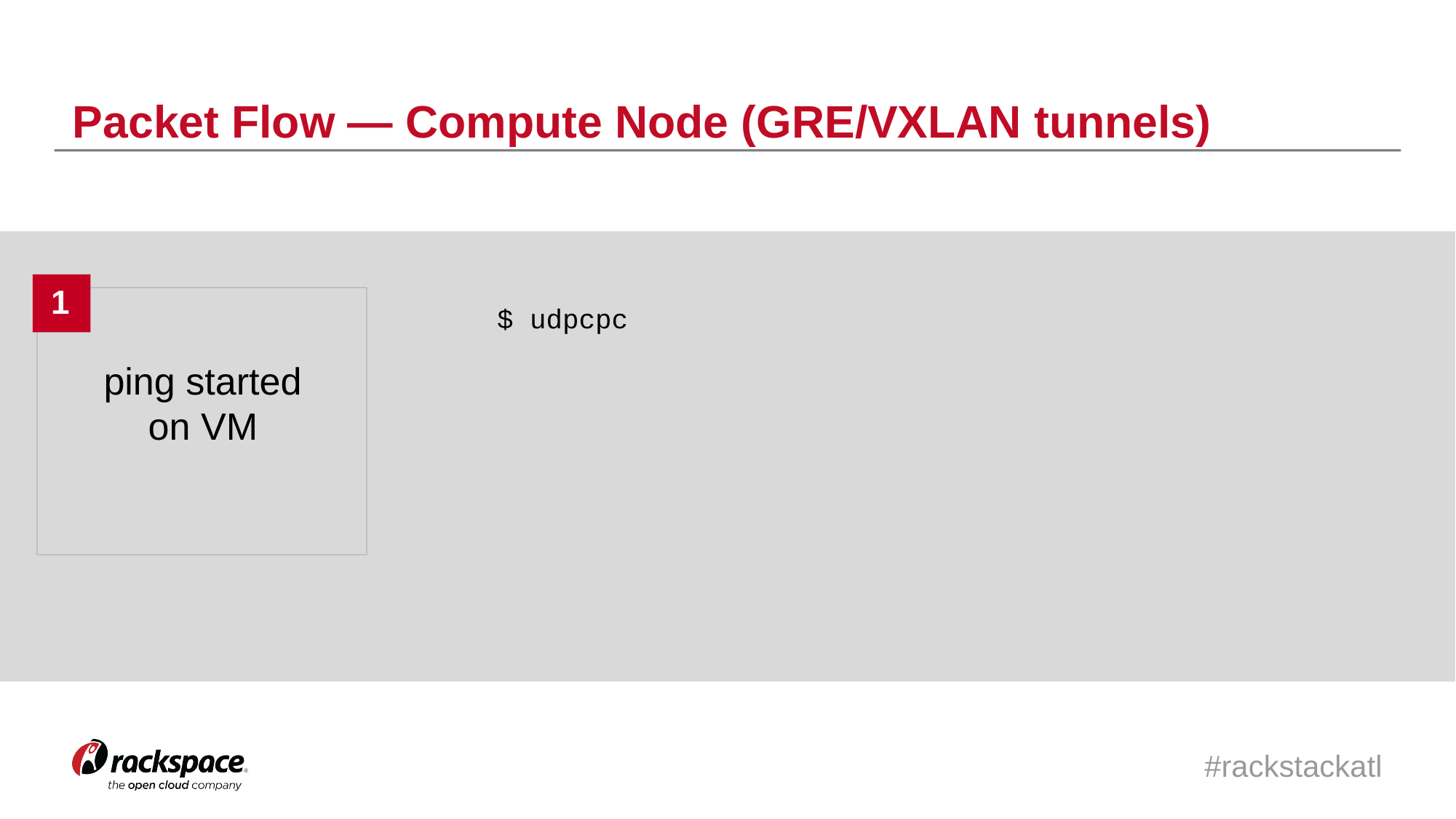

Packet Flow — Compute Node (GRE/VXLAN tunnels)

1

$ udpcpc
ping started on VM